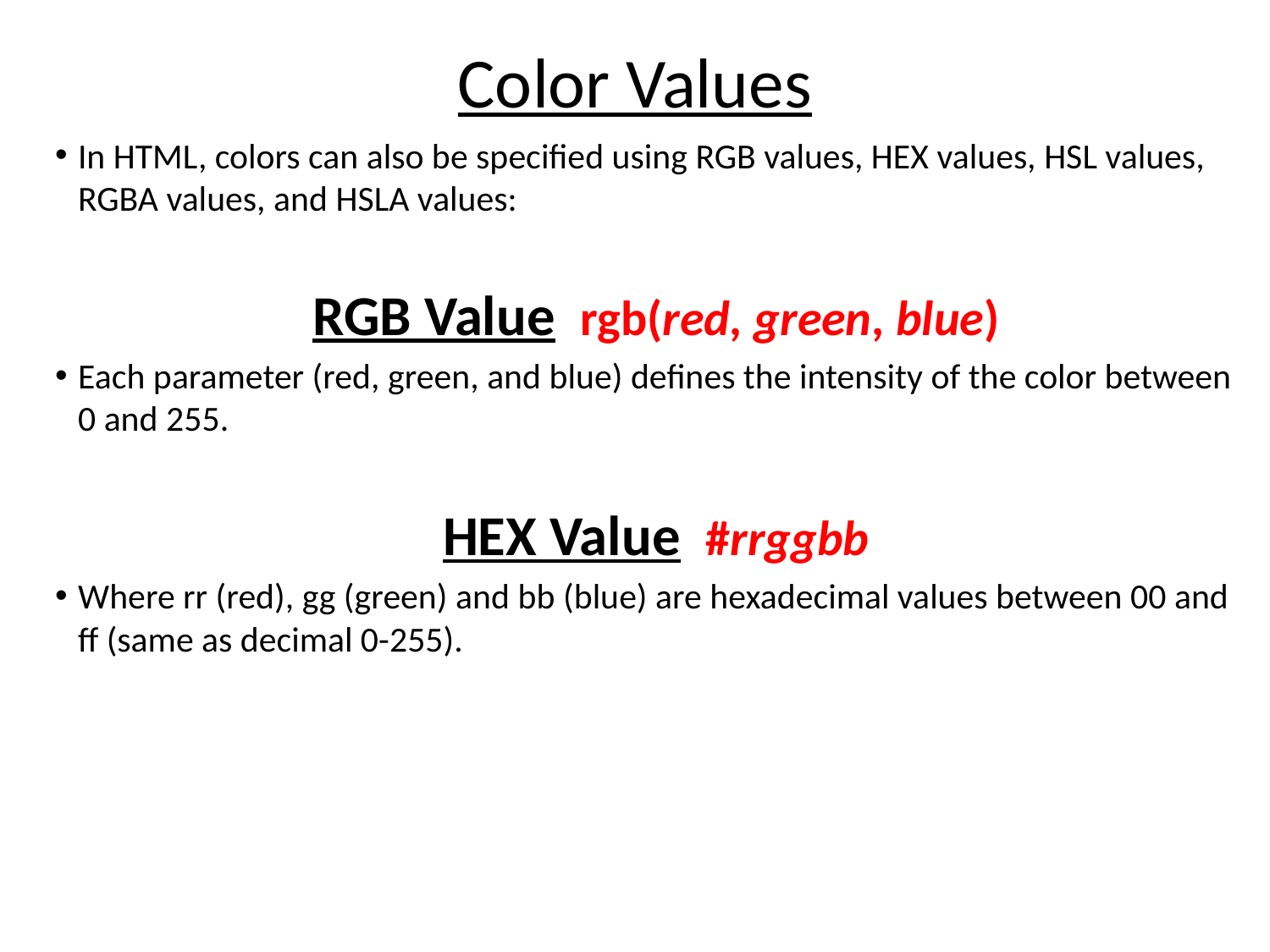

# Color Values
In HTML, colors can also be specified using RGB values, HEX values, HSL values, RGBA values, and HSLA values:

RGB Value  rgb(red, green, blue)
Each parameter (red, green, and blue) defines the intensity of the color between 0 and 255.

HEX Value  #rrggbb
Where rr (red), gg (green) and bb (blue) are hexadecimal values between 00 and ff (same as decimal 0-255).